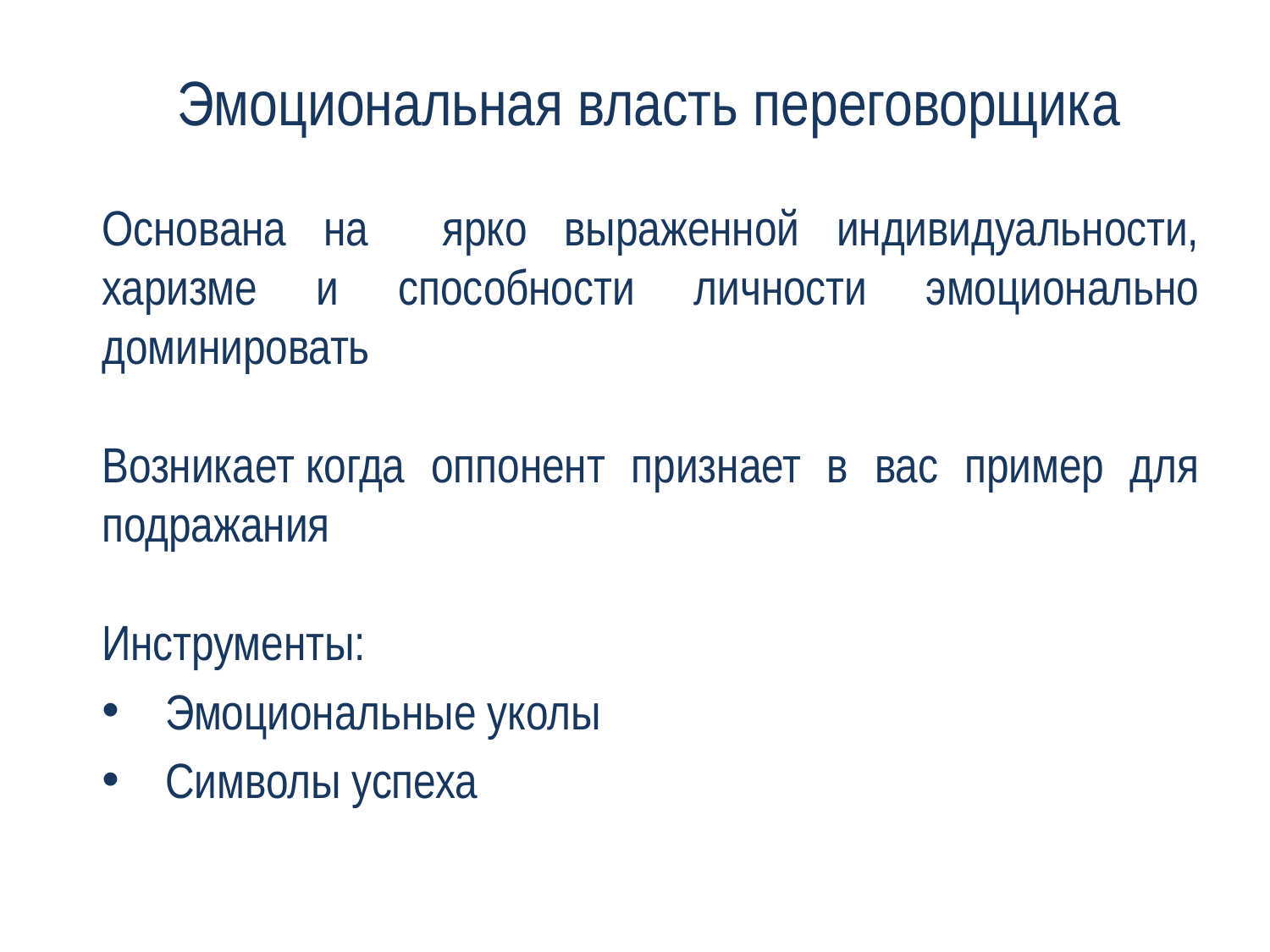

# Эмоциональная власть переговорщика
Основана на  ярко выраженной индивидуальности, харизме и способности личности эмоционально доминировать

Возникает когда оппонент признает в вас пример для подражания

Инструменты:
Эмоциональные уколы
Символы успеха